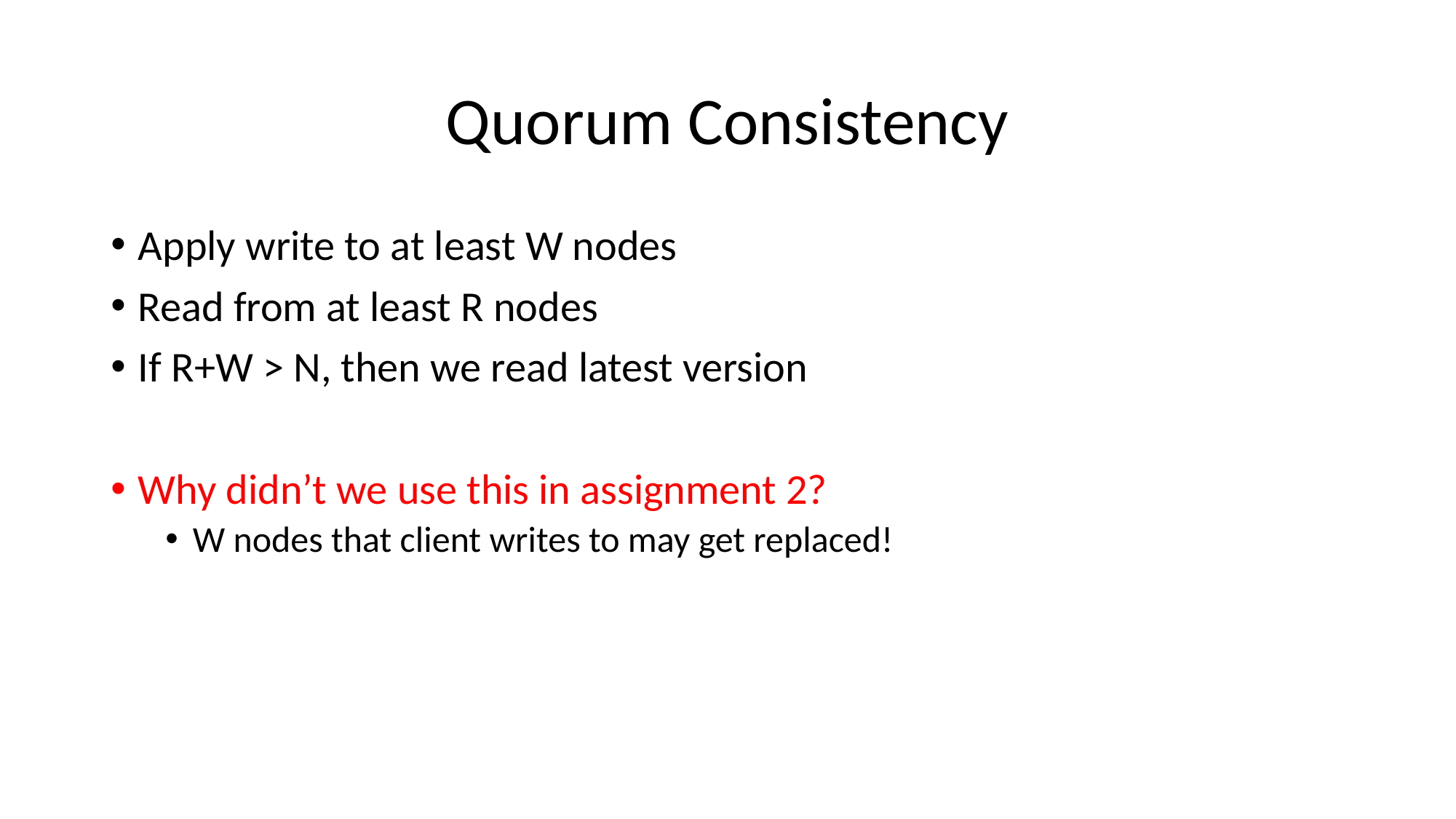

# Quorum Consistency
Apply write to at least W nodes
Read from at least R nodes
If R+W > N, then we read latest version

Why didn’t we use this in assignment 2?
W nodes that client writes to may get replaced!